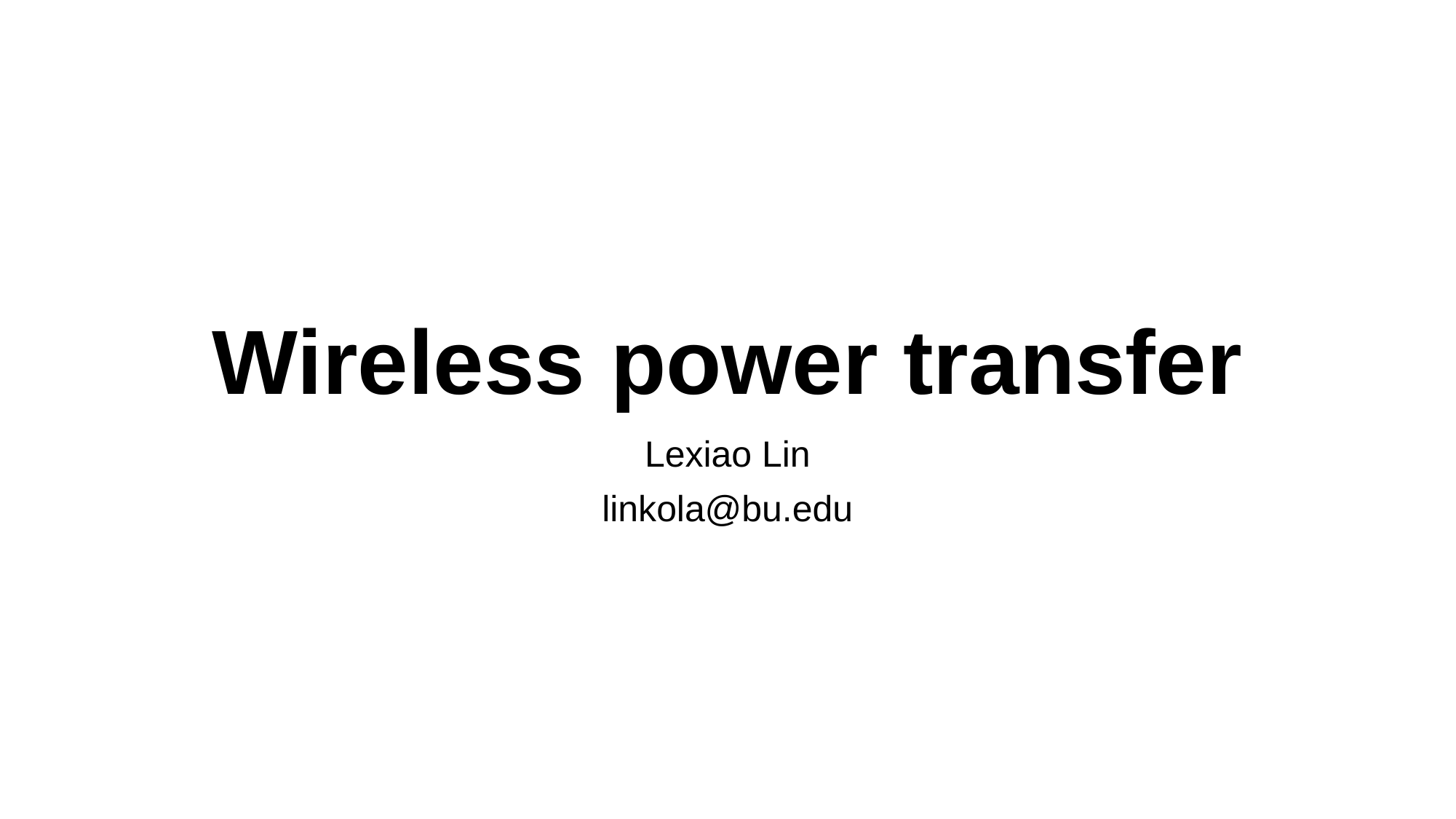

# Wireless power transfer
Lexiao Lin
linkola@bu.edu